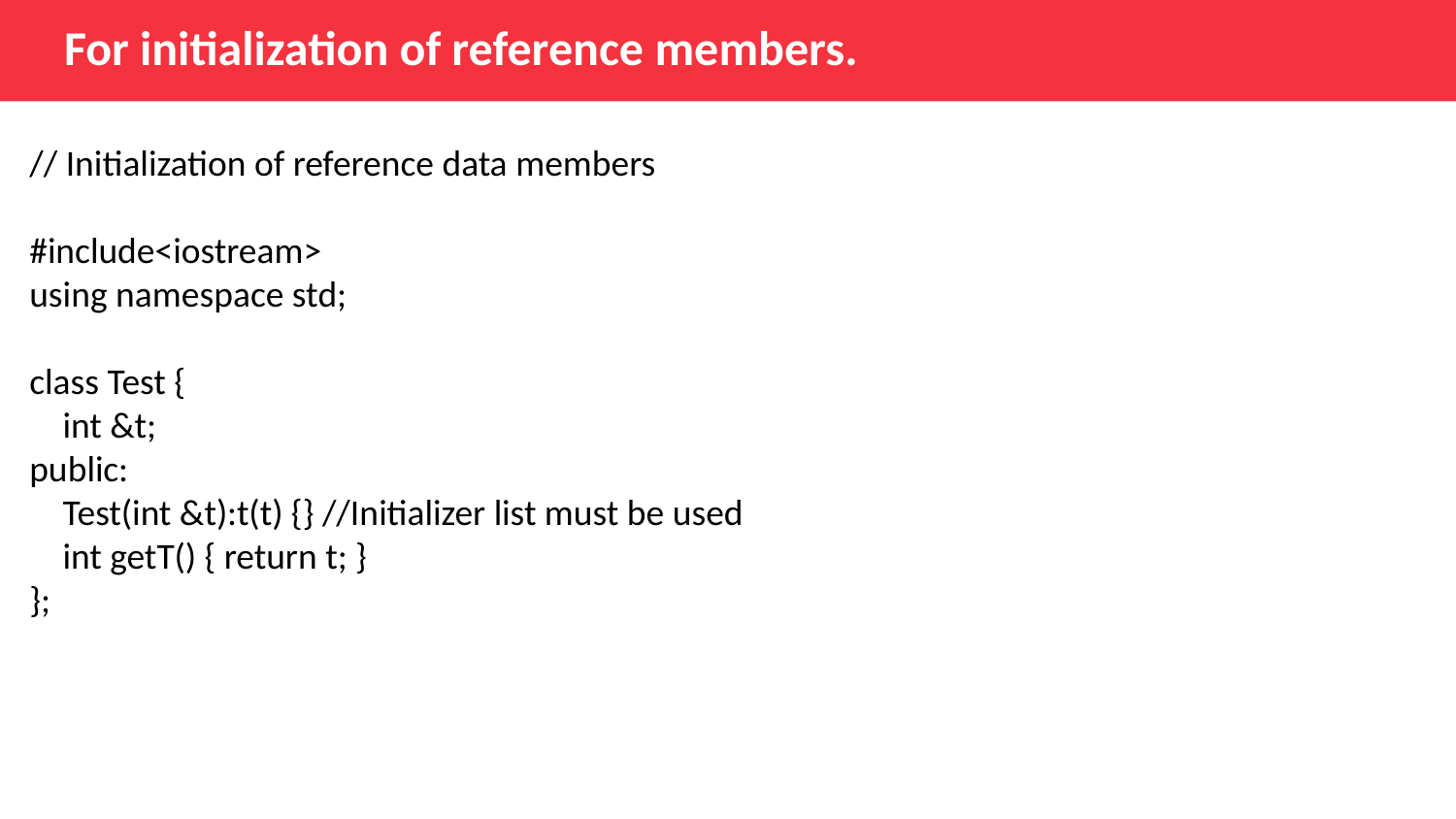

# For initialization of reference members.
// Initialization of reference data members

#include<iostream>
using namespace std;

class Test {
    int &t;
public:
    Test(int &t):t(t) {} //Initializer list must be used
    int getT() { return t; }
};